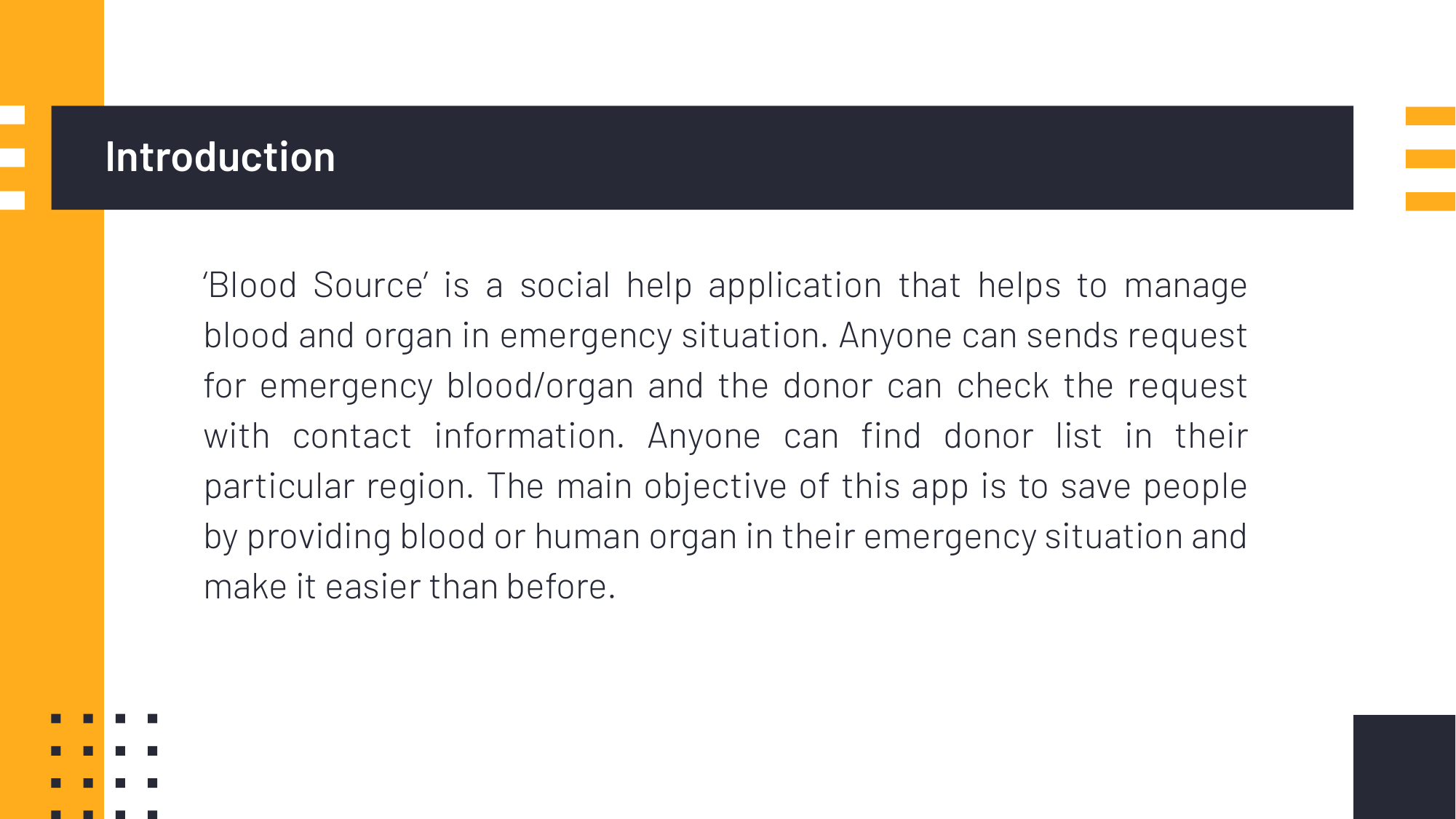

# Introduction
‘Blood Source’ is a social help application that helps to manage blood and organ in emergency situation. Anyone can sends request for emergency blood/organ and the donor can check the request with contact information. Anyone can find donor list in their particular region. The main objective of this app is to save people by providing blood or human organ in their emergency situation and make it easier than before.